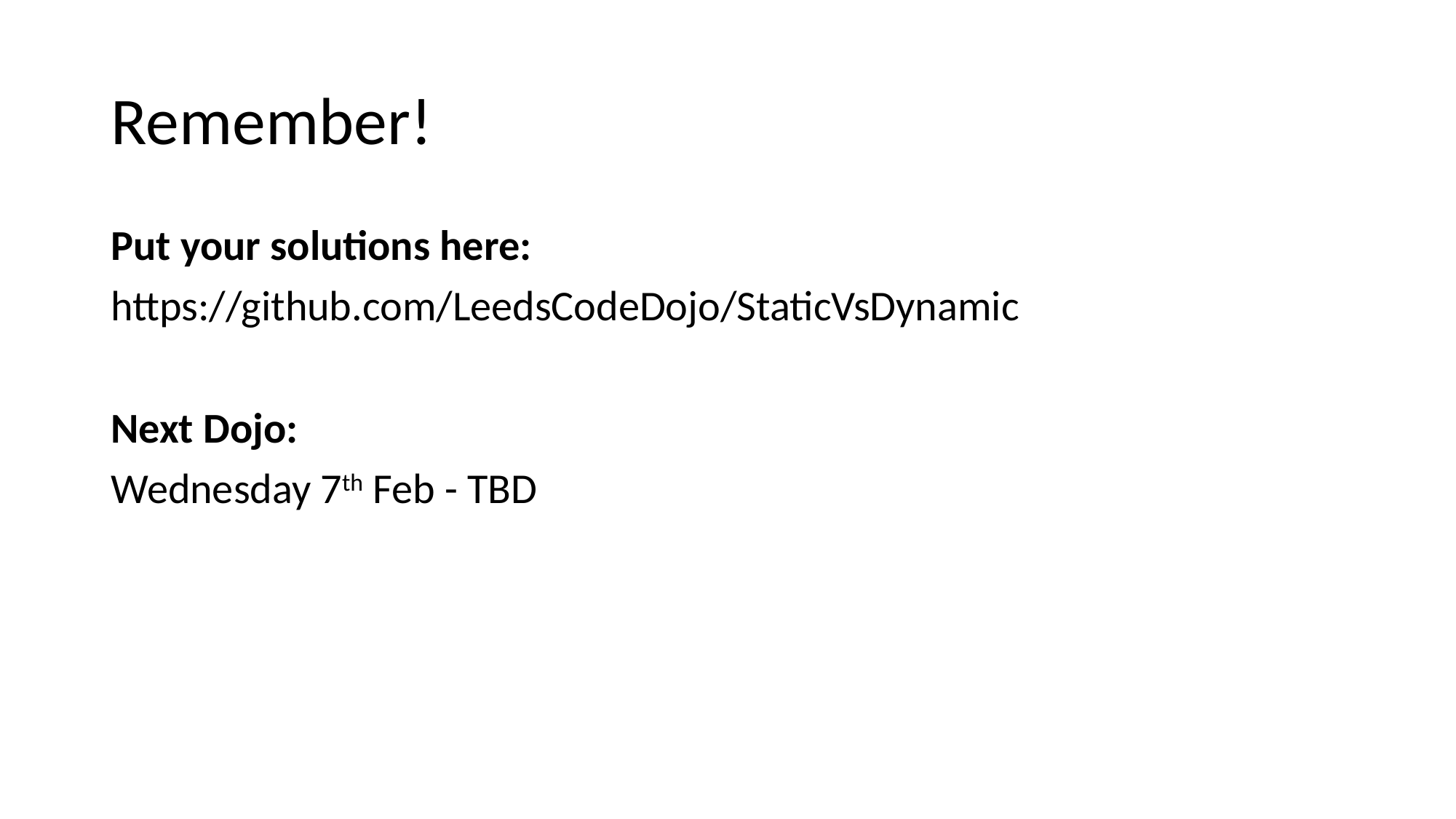

# Remember!
Put your solutions here:
https://github.com/LeedsCodeDojo/StaticVsDynamic

Next Dojo:
Wednesday 7th Feb - TBD